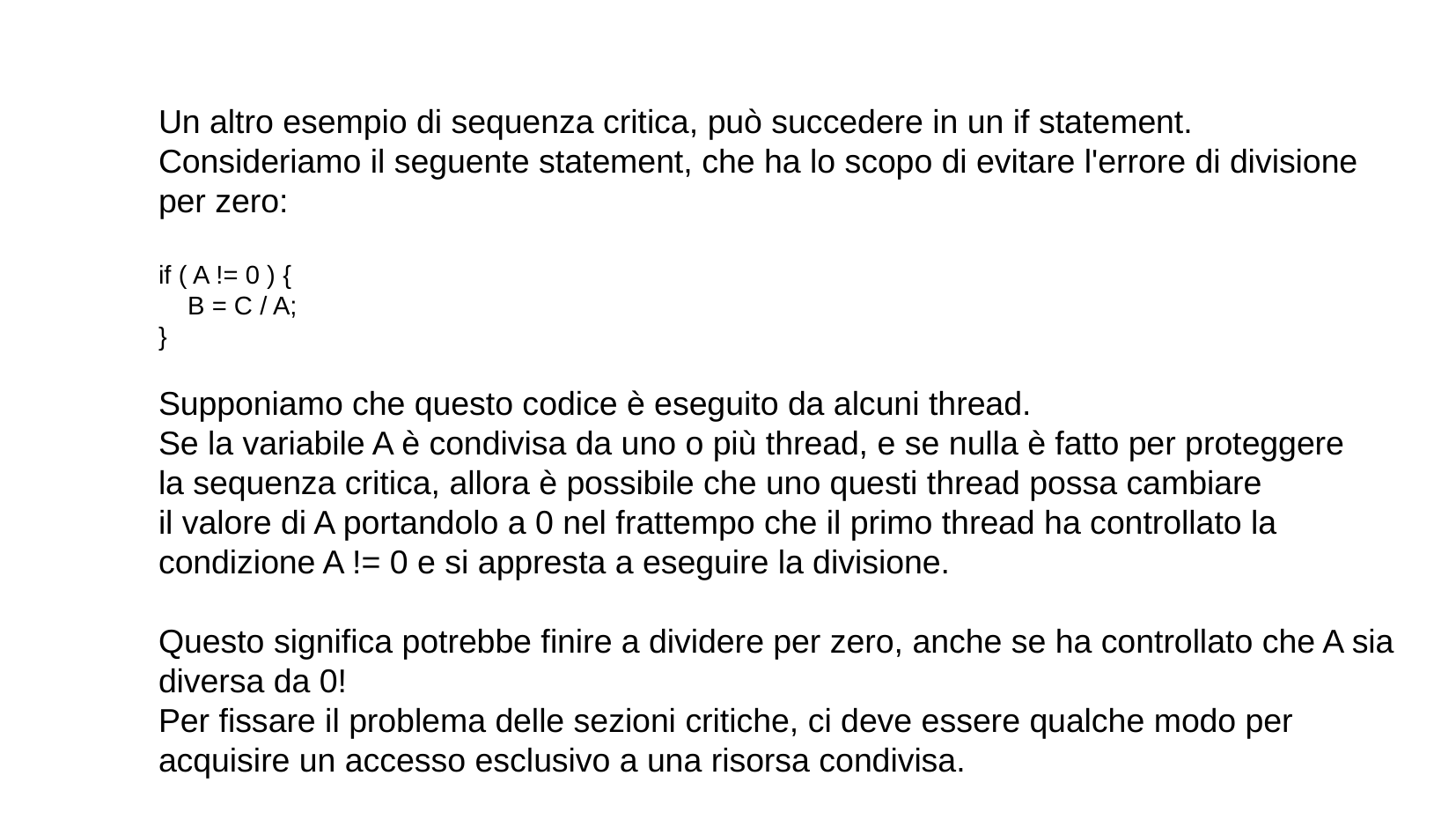

Un altro esempio di sequenza critica, può succedere in un if statement.
Consideriamo il seguente statement, che ha lo scopo di evitare l'errore di divisione
per zero:

if ( A != 0 ) {
    B = C / A;
}

Supponiamo che questo codice è eseguito da alcuni thread.
Se la variabile A è condivisa da uno o più thread, e se nulla è fatto per proteggere
la sequenza critica, allora è possibile che uno questi thread possa cambiare
il valore di A portandolo a 0 nel frattempo che il primo thread ha controllato la
condizione A != 0 e si appresta a eseguire la divisione.

Questo significa potrebbe finire a dividere per zero, anche se ha controllato che A sia
diversa da 0!
Per fissare il problema delle sezioni critiche, ci deve essere qualche modo per
acquisire un accesso esclusivo a una risorsa condivisa.